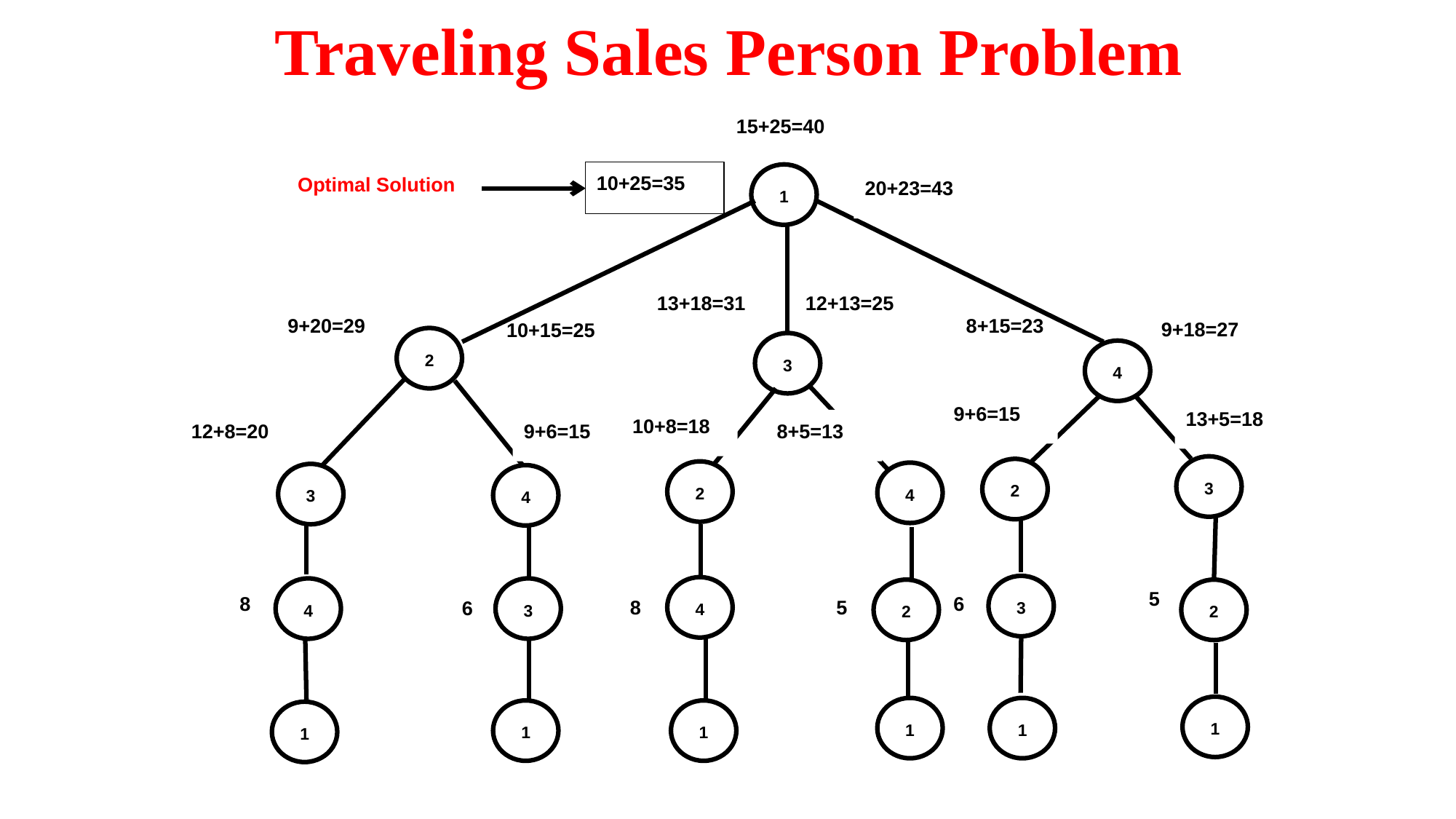

# Traveling Sales Person Problem
15+25=40
10+25=35
1
2
3
4
3
2
2
4
3
4
3
4
4
3
2
2
1
1
1
1
1
1
9+18=27
13+18=31
9+20=29
12+8=20
9+6=15
10+8=18
8+5=13
9+6=15
13+5=18
8
6
8
5
6
5
20+23=43
Optimal Solution
10+15=25
12+13=25
8+15=23